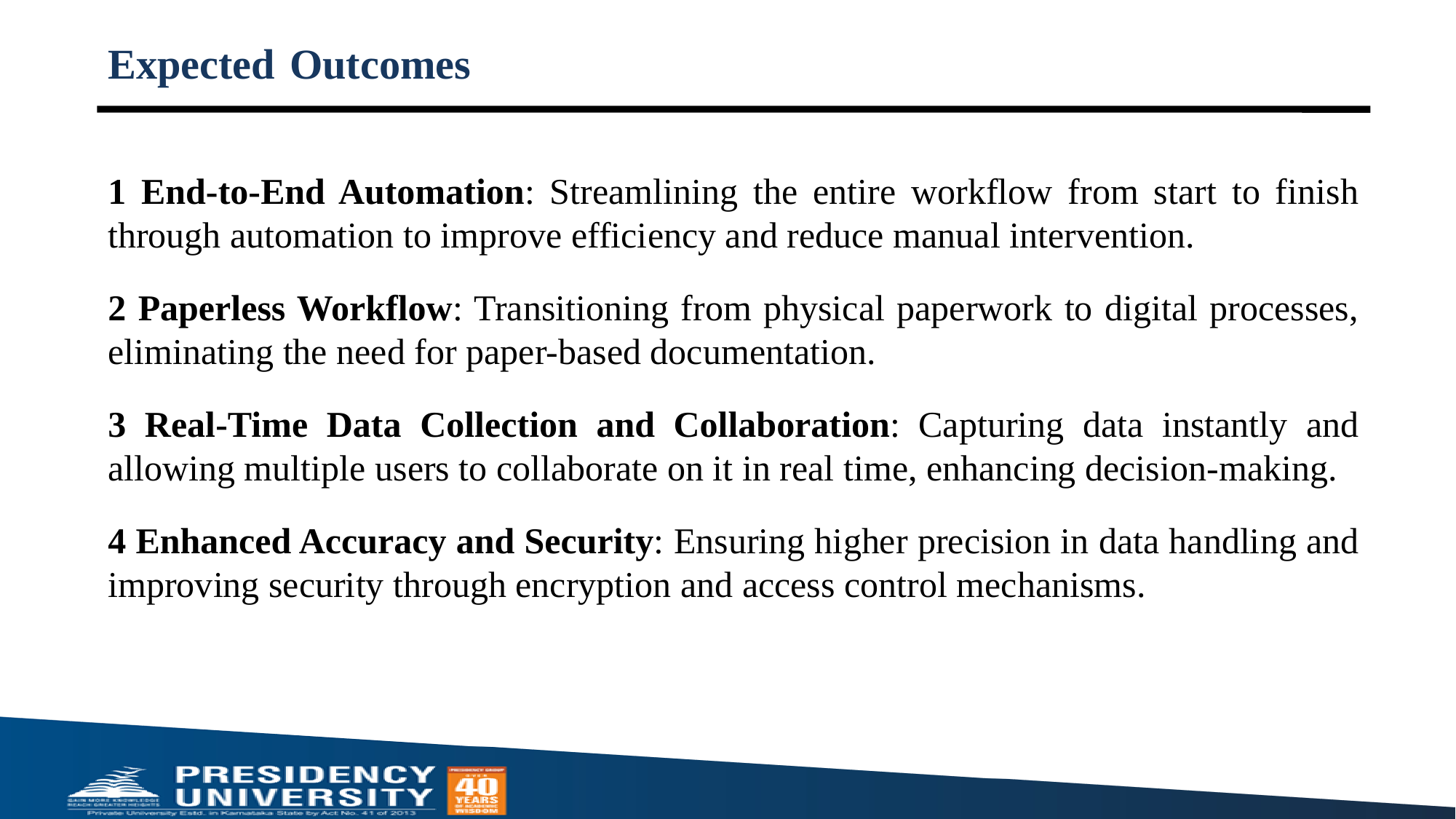

# Expected Outcomes

1 End-to-End Automation: Streamlining the entire workflow from start to finish through automation to improve efficiency and reduce manual intervention.

2 Paperless Workflow: Transitioning from physical paperwork to digital processes, eliminating the need for paper-based documentation.

3 Real-Time Data Collection and Collaboration: Capturing data instantly and allowing multiple users to collaborate on it in real time, enhancing decision-making.

4 Enhanced Accuracy and Security: Ensuring higher precision in data handling and improving security through encryption and access control mechanisms.